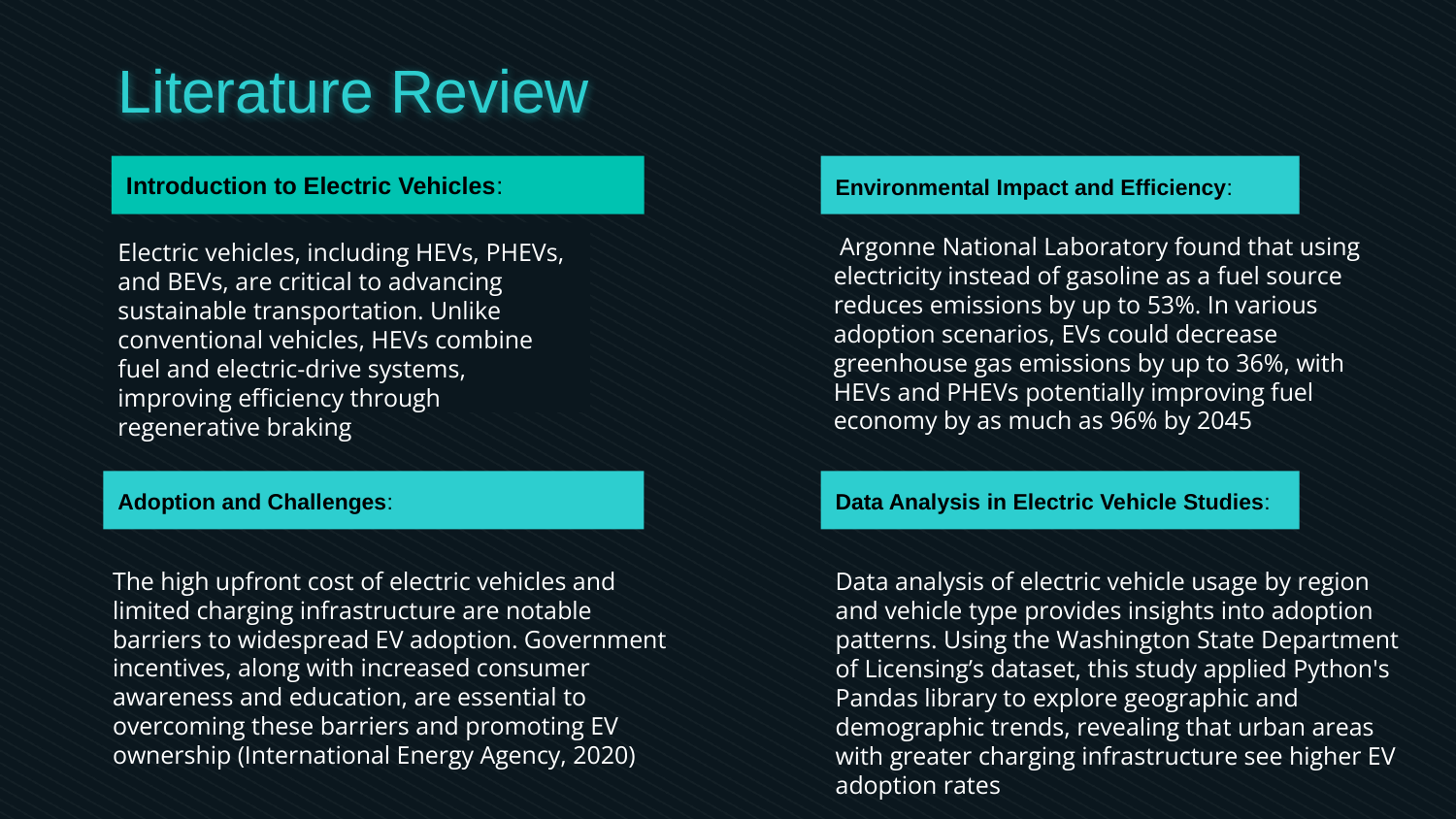

# Literature Review
Introduction to Electric Vehicles:
Environmental Impact and Efficiency:
 Argonne National Laboratory found that using electricity instead of gasoline as a fuel source reduces emissions by up to 53%. In various adoption scenarios, EVs could decrease greenhouse gas emissions by up to 36%, with HEVs and PHEVs potentially improving fuel economy by as much as 96% by 2045
Electric vehicles, including HEVs, PHEVs, and BEVs, are critical to advancing sustainable transportation. Unlike conventional vehicles, HEVs combine fuel and electric-drive systems, improving efficiency through regenerative braking
Data Analysis in Electric Vehicle Studies:
Adoption and Challenges:
The high upfront cost of electric vehicles and limited charging infrastructure are notable barriers to widespread EV adoption. Government incentives, along with increased consumer awareness and education, are essential to overcoming these barriers and promoting EV ownership (International Energy Agency, 2020)
Data analysis of electric vehicle usage by region and vehicle type provides insights into adoption patterns. Using the Washington State Department of Licensing’s dataset, this study applied Python's Pandas library to explore geographic and demographic trends, revealing that urban areas with greater charging infrastructure see higher EV adoption rates